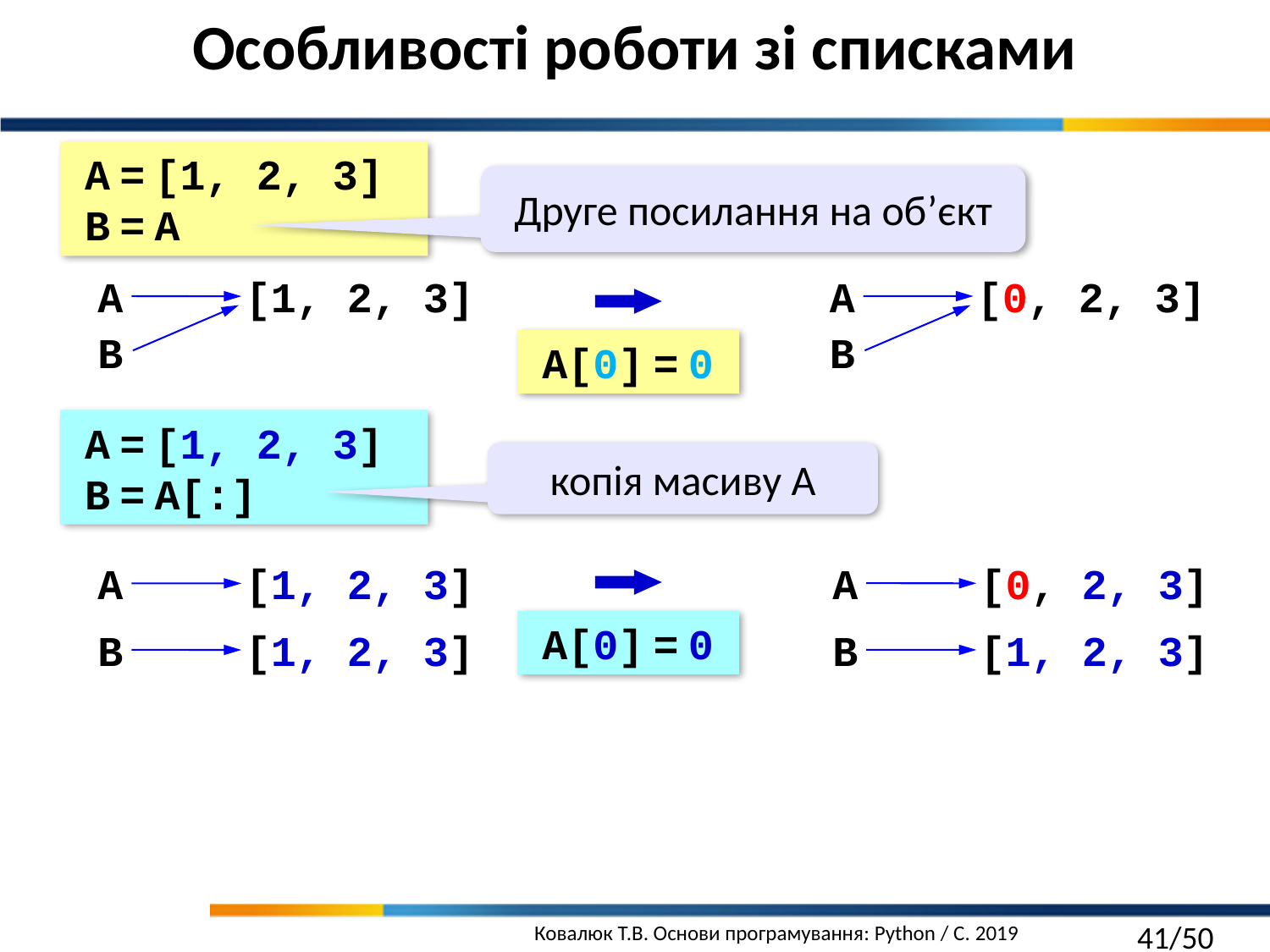

Особливості роботи зі списками
A = [1, 2, 3]
B = A
Друге посилання на об’єкт
A
[1, 2, 3]
A
[0, 2, 3]

B

B
A[0] = 0
A = [1, 2, 3]
B = A[:]
копія масиву A
A
[1, 2, 3]
A
[0, 2, 3]

B
[1, 2, 3]

A[0] = 0
B
[1, 2, 3]